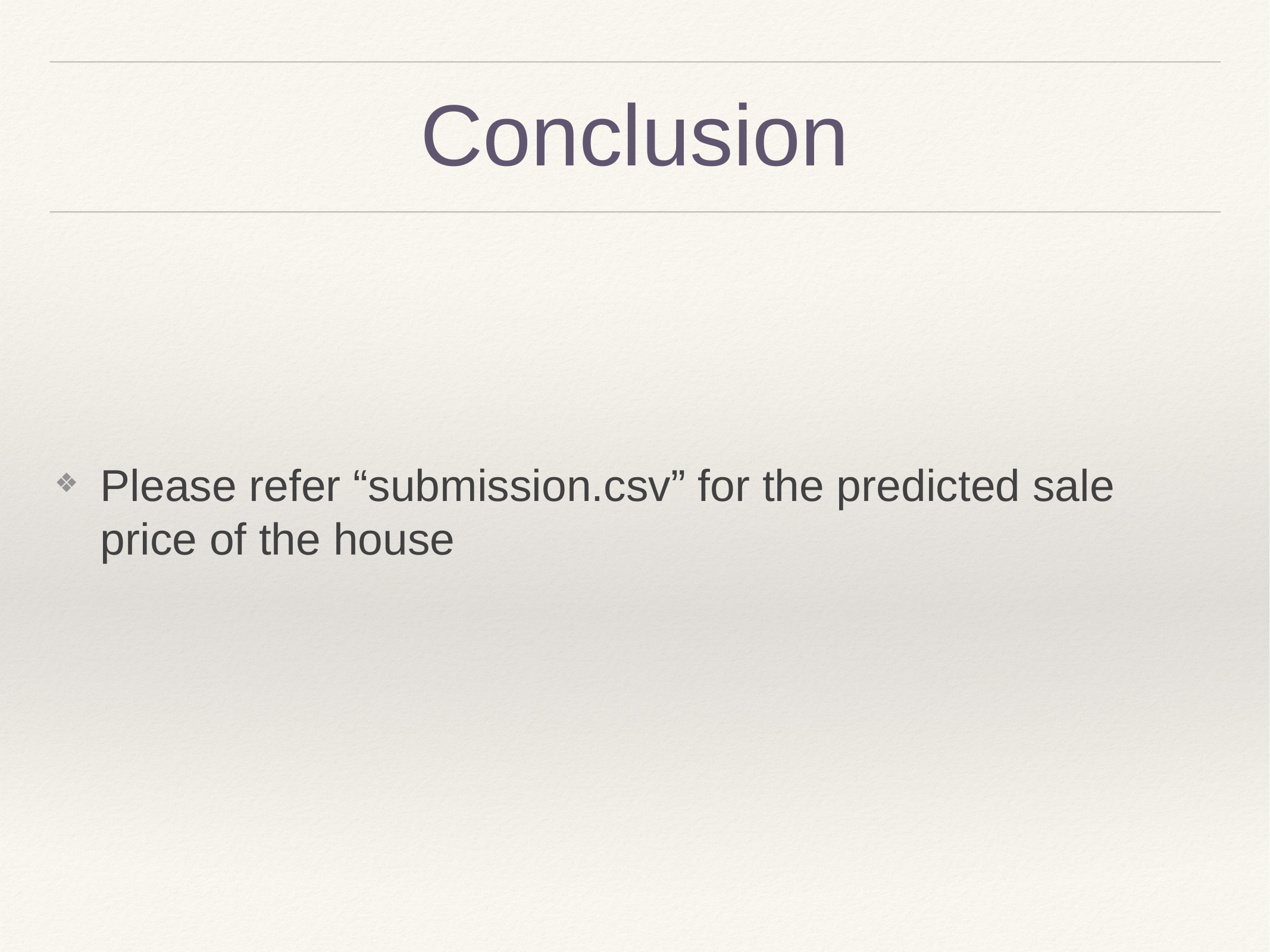

# Conclusion
Please refer “submission.csv” for the predicted sale price of the house